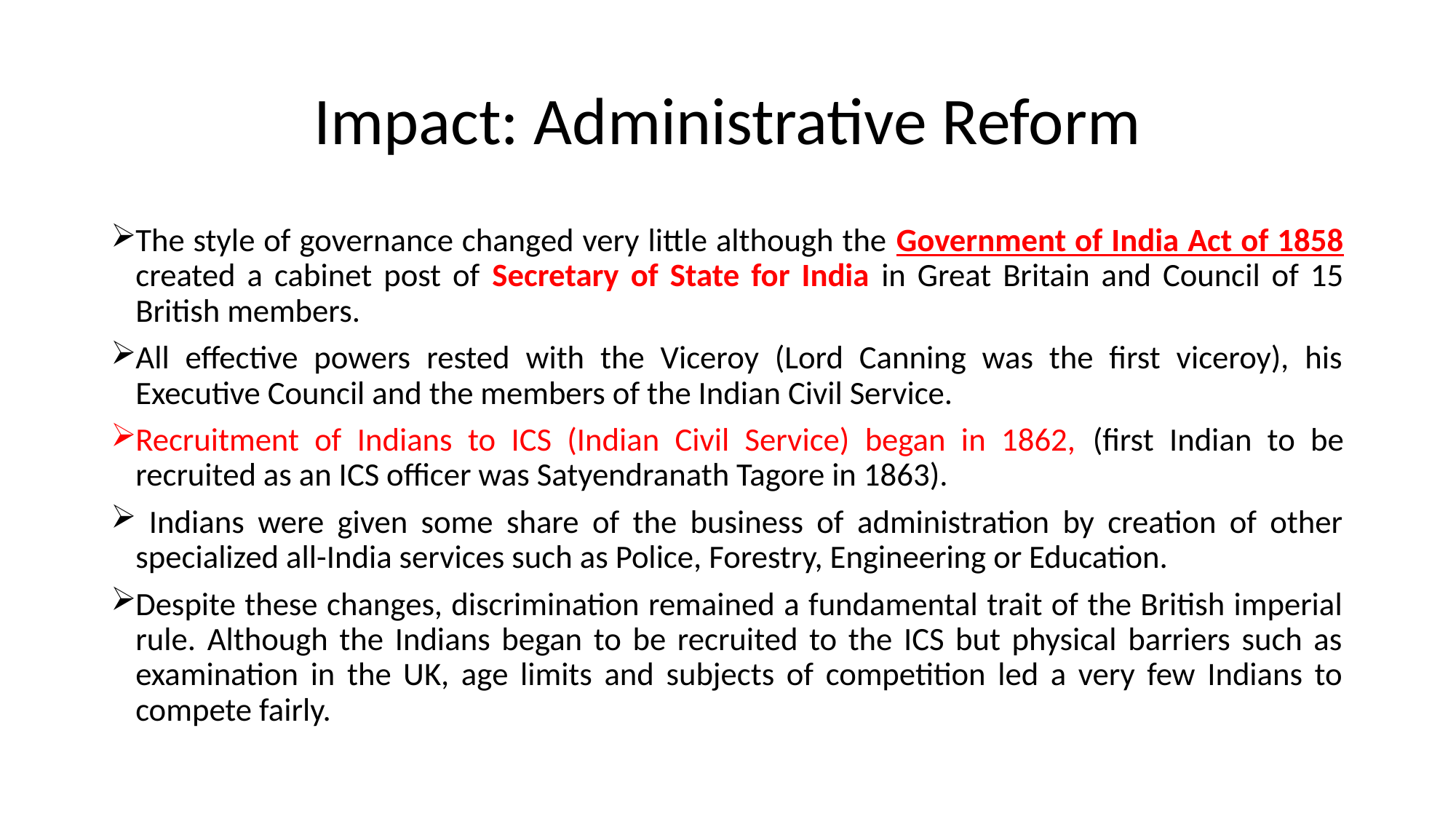

# Impact: Administrative Reform
The style of governance changed very little although the Government of India Act of 1858 created a cabinet post of Secretary of State for India in Great Britain and Council of 15 British members.
All effective powers rested with the Viceroy (Lord Canning was the first viceroy), his Executive Council and the members of the Indian Civil Service.
Recruitment of Indians to ICS (Indian Civil Service) began in 1862, (first Indian to be recruited as an ICS officer was Satyendranath Tagore in 1863).
 Indians were given some share of the business of administration by creation of other specialized all-India services such as Police, Forestry, Engineering or Education.
Despite these changes, discrimination remained a fundamental trait of the British imperial rule. Although the Indians began to be recruited to the ICS but physical barriers such as examination in the UK, age limits and subjects of competition led a very few Indians to compete fairly.